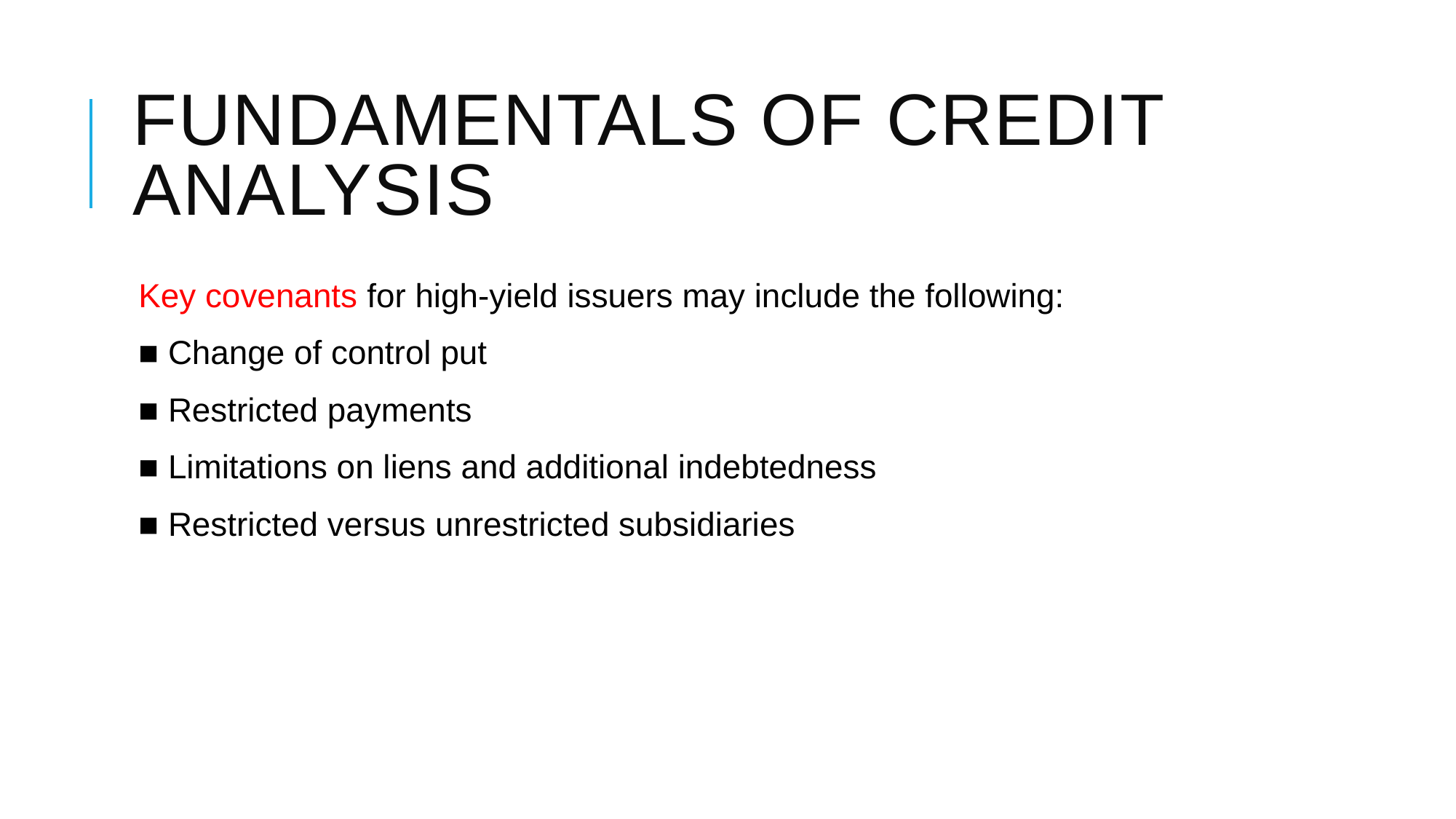

# Fundamentals of credit analysis
Key covenants for high-yield issuers may include the following:
■ Change of control put
■ Restricted payments
■ Limitations on liens and additional indebtedness
■ Restricted versus unrestricted subsidiaries